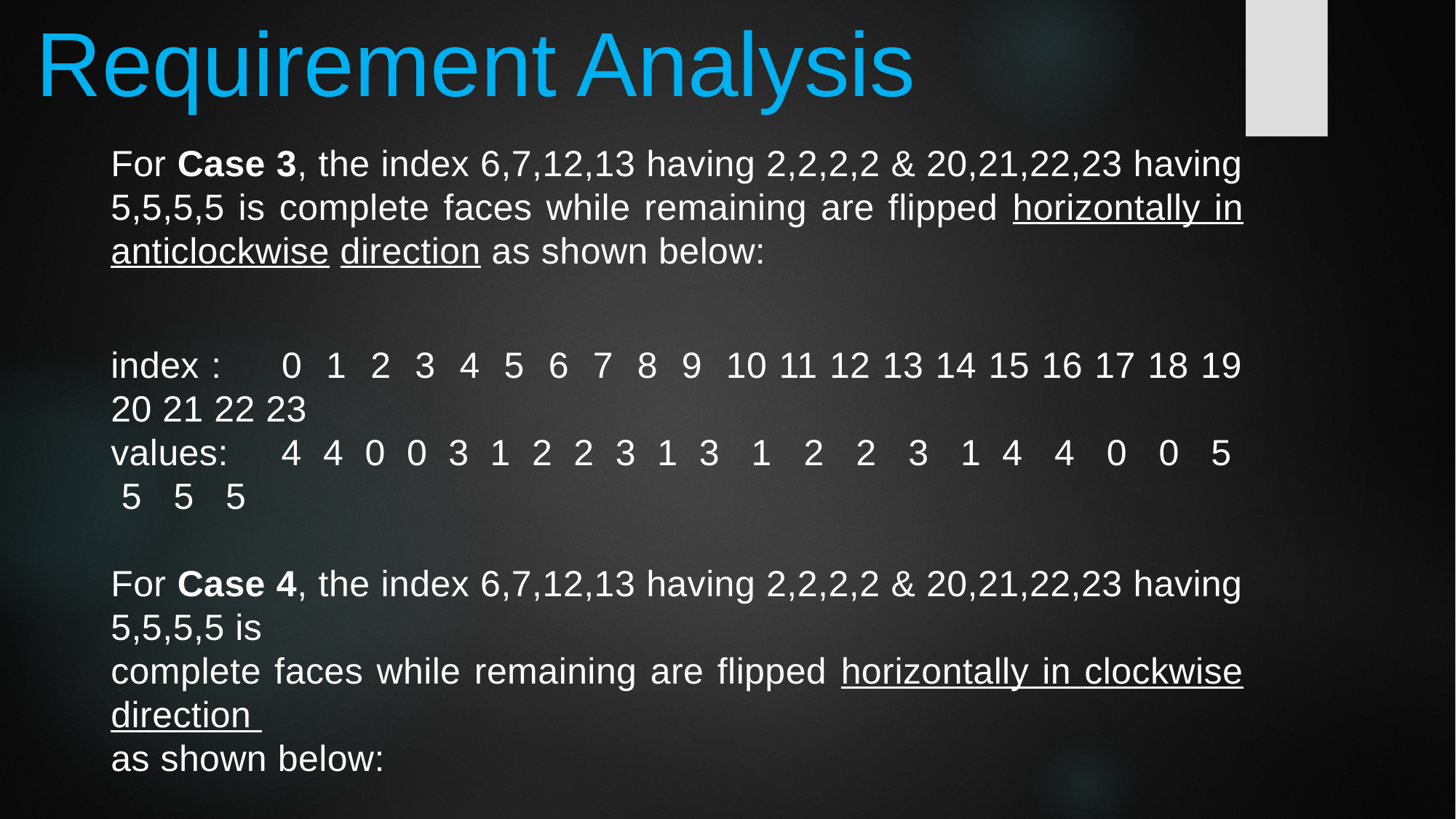

# Requirement Analysis
For Case 3, the index 6,7,12,13 having 2,2,2,2 & 20,21,22,23 having 5,5,5,5 is complete faces while remaining are flipped horizontally in anticlockwise direction as shown below:

index :     0  1  2  3  4  5  6  7  8  9  10 11 12 13 14 15 16 17 18 19 20 21 22 23
values:     4  4  0  0  3  1  2  2  3  1  3   1   2   2   3   1  4   4   0   0   5   5   5   5

For Case 4, the index 6,7,12,13 having 2,2,2,2 & 20,21,22,23 having 5,5,5,5 is
complete faces while remaining are flipped horizontally in clockwise direction
as shown below:

index :     0  1  2  3  4  5  6  7  8  9  10 11 12 13 14 15 16 17 18 19 20 21 22 23
values:     0  0  4  4  1  3  2  2  1  3  1   3   2   2   1   3   0   0   4   4   5   5   5   5